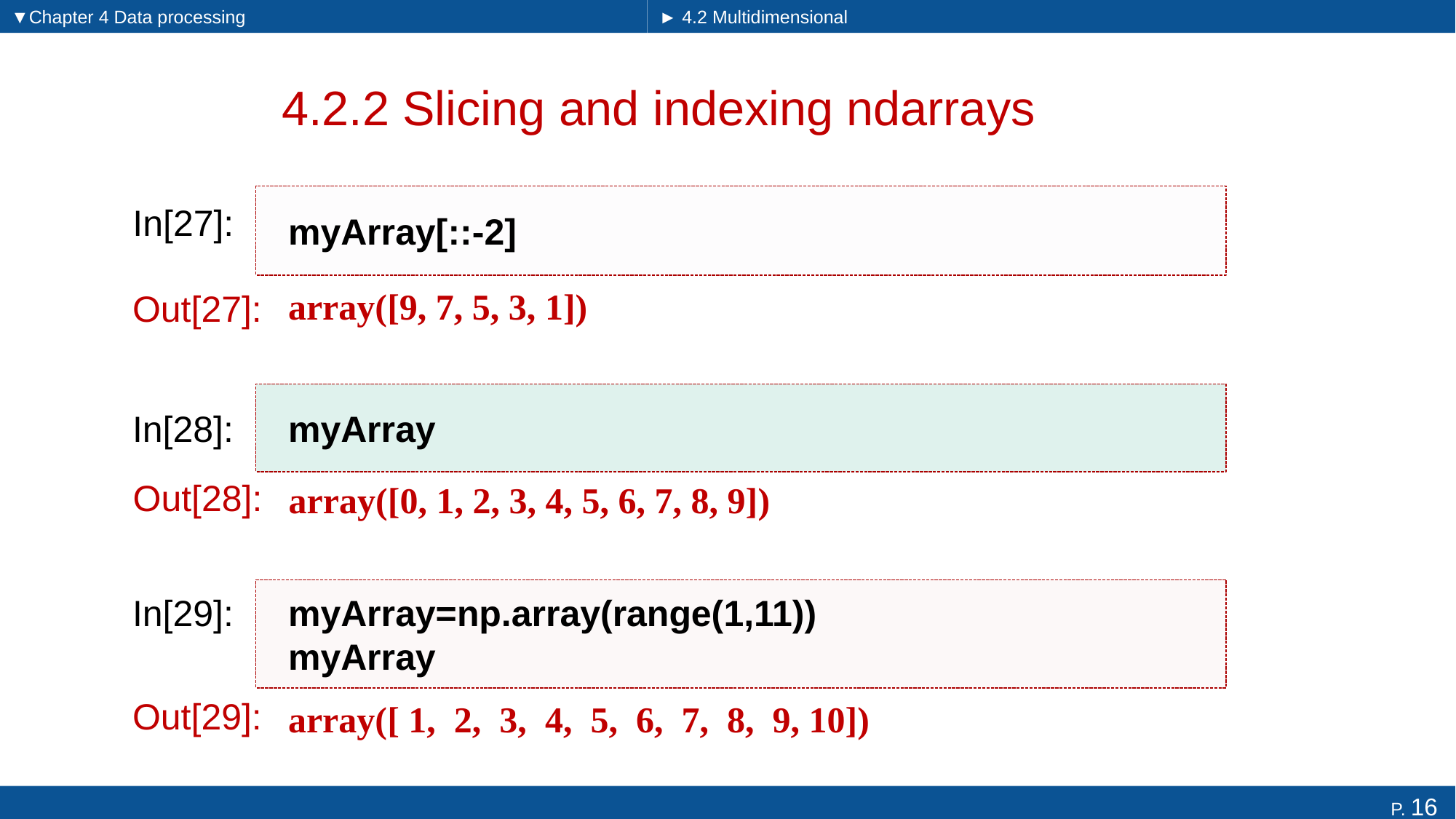

▼Chapter 4 Data processing
► 4.2 Multidimensional arrays
# 4.2.2 Slicing and indexing ndarrays
myArray[::-2]
In[27]:
array([9, 7, 5, 3, 1])
Out[27]:

myArray
In[28]:
array([0, 1, 2, 3, 4, 5, 6, 7, 8, 9])
Out[28]:
myArray=np.array(range(1,11))
myArray
In[29]:
array([ 1,  2,  3,  4,  5,  6,  7,  8,  9, 10])
Out[29]: